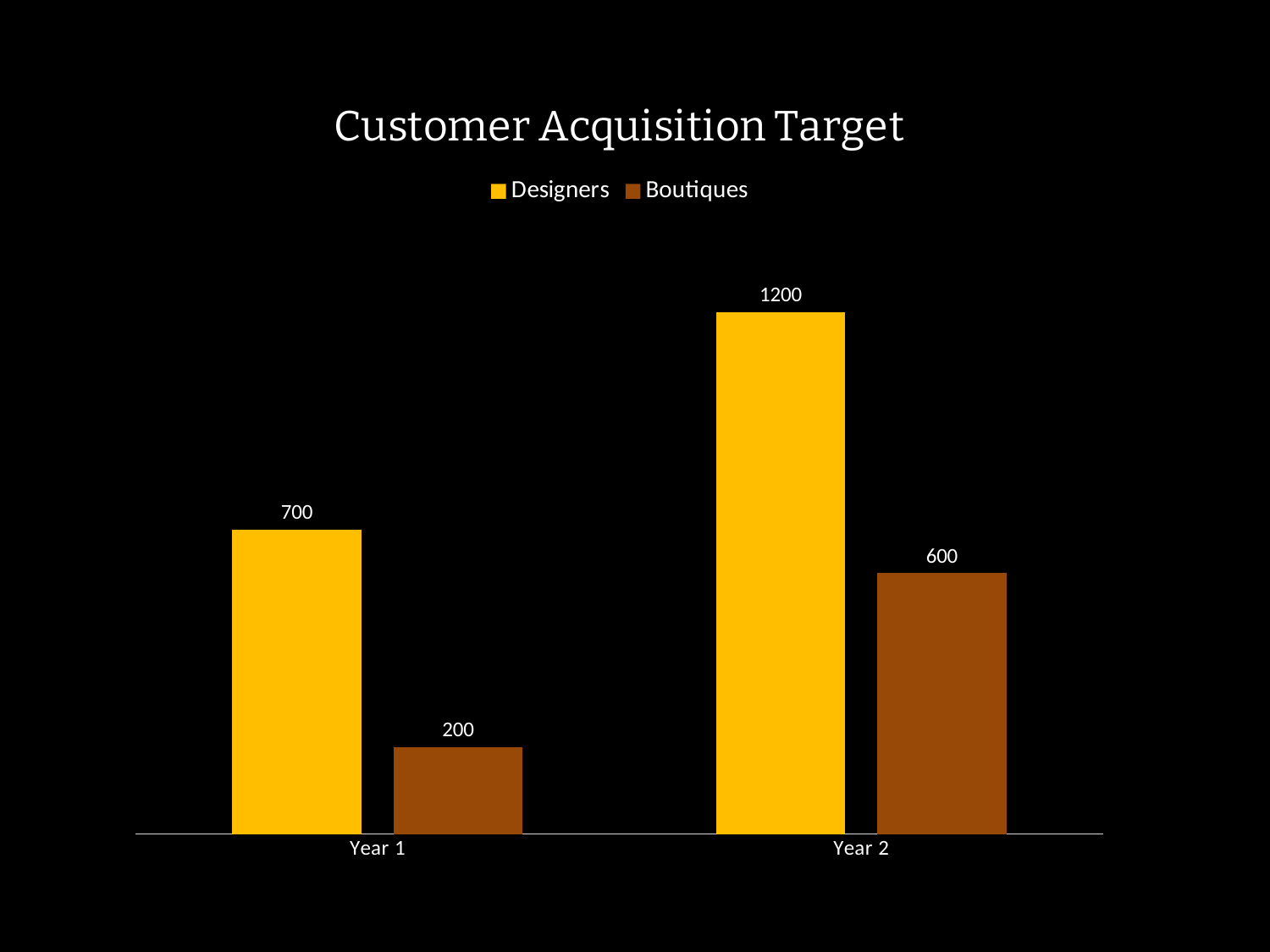

### Chart: Customer Acquisition Target

| Category | Designers | Boutiques |
|---|---|---|
| Year 1 | 700.0 | 200.0 |
| Year 2 | 1200.0 | 600.0 |